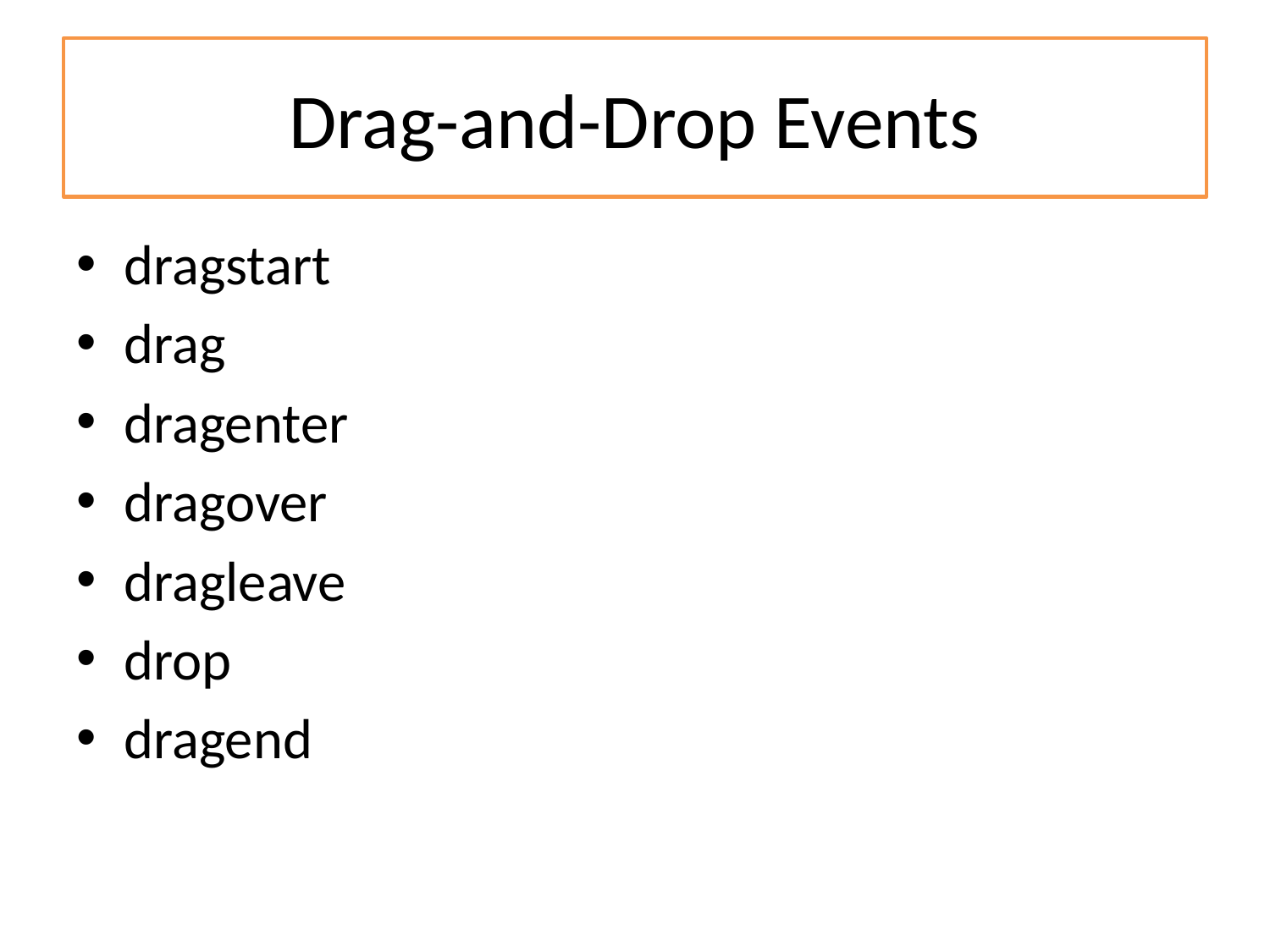

# Drag-and-Drop Events
dragstart
drag
dragenter
dragover
dragleave
drop
dragend